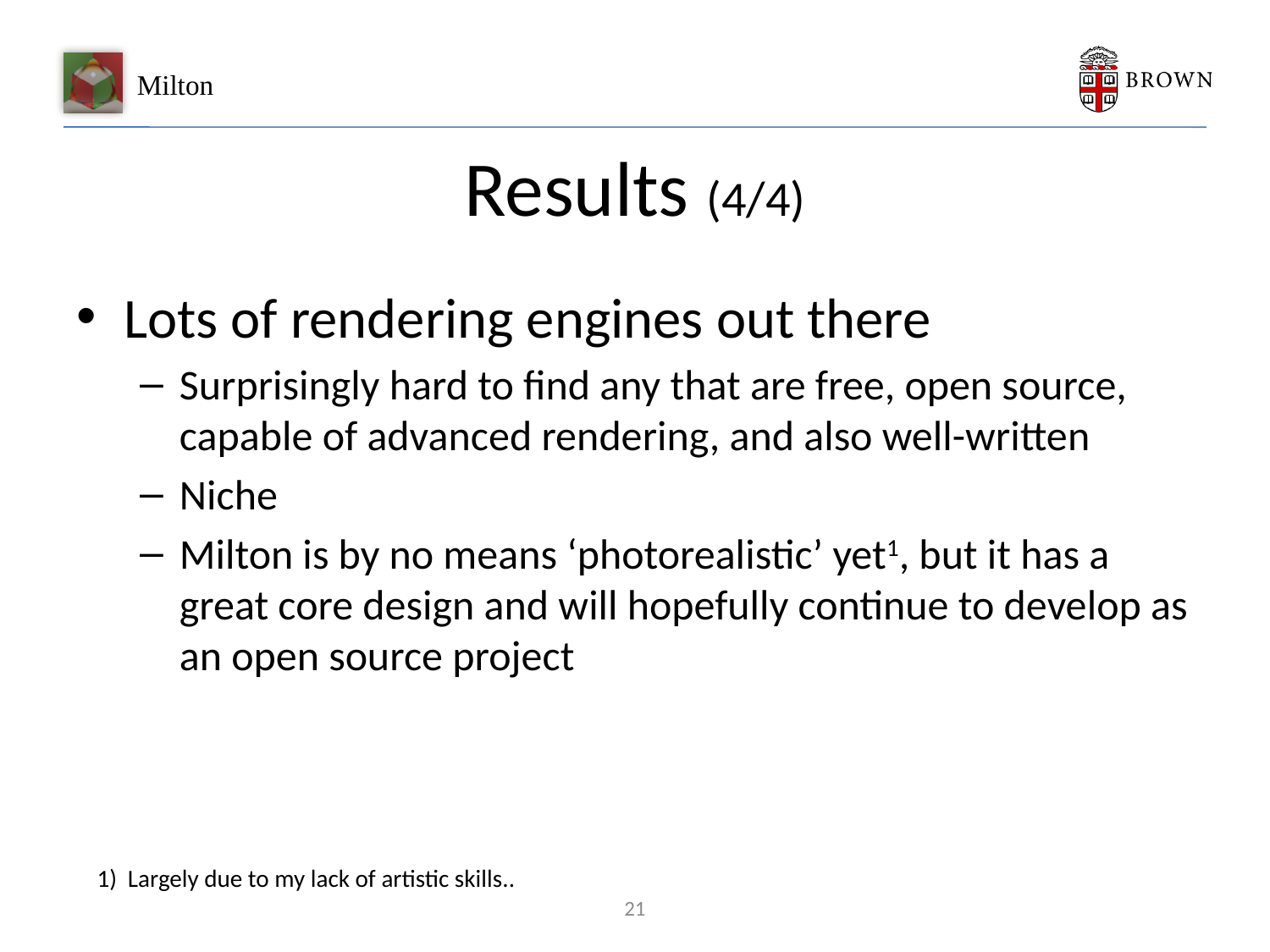

# Results (4/4)
Lots of rendering engines out there
Surprisingly hard to find any that are free, open source, capable of advanced rendering, and also well-written
Niche
Milton is by no means ‘photorealistic’ yet1, but it has a great core design and will hopefully continue to develop as an open source project
1)  Largely due to my lack of artistic skills..
21